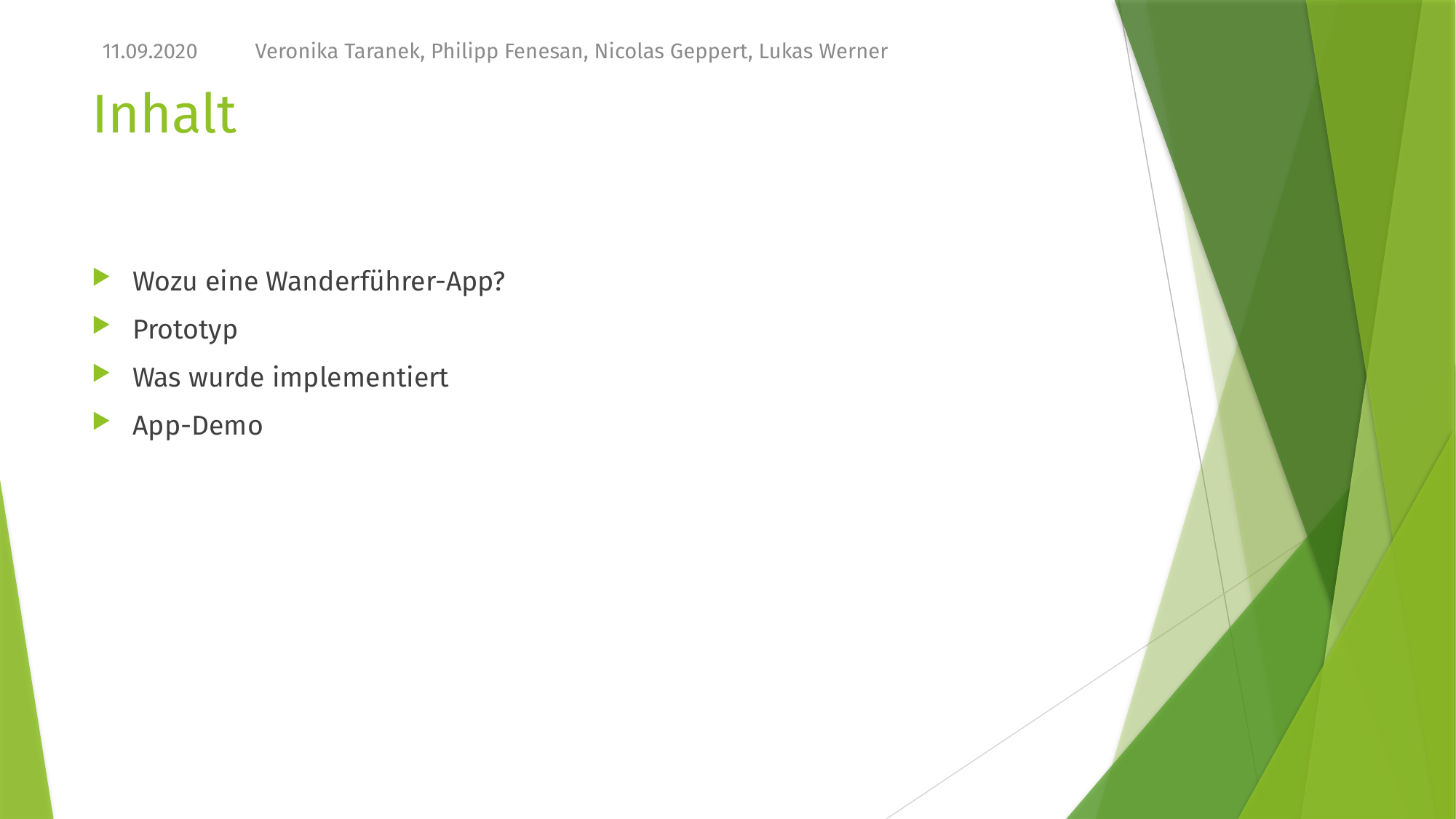

Veronika Taranek, Philipp Fenesan, Nicolas Geppert, Lukas Werner
11.09.2020
# Inhalt
Wozu eine Wanderführer-App?
Prototyp
Was wurde implementiert
App-Demo